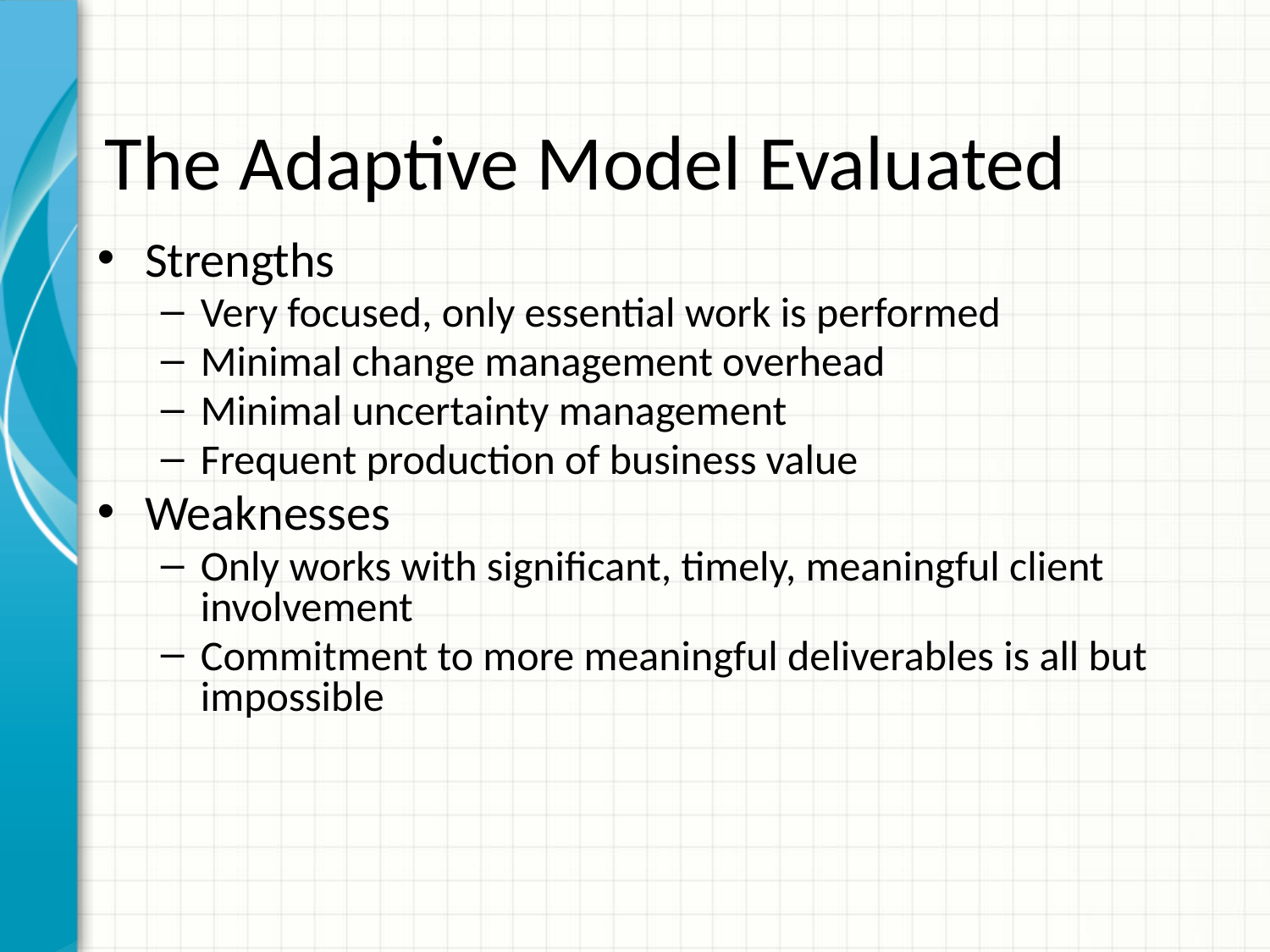

# The Adaptive Model Evaluated
Strengths
Very focused, only essential work is performed
Minimal change management overhead
Minimal uncertainty management
Frequent production of business value
Weaknesses
Only works with significant, timely, meaningful client involvement
Commitment to more meaningful deliverables is all but impossible